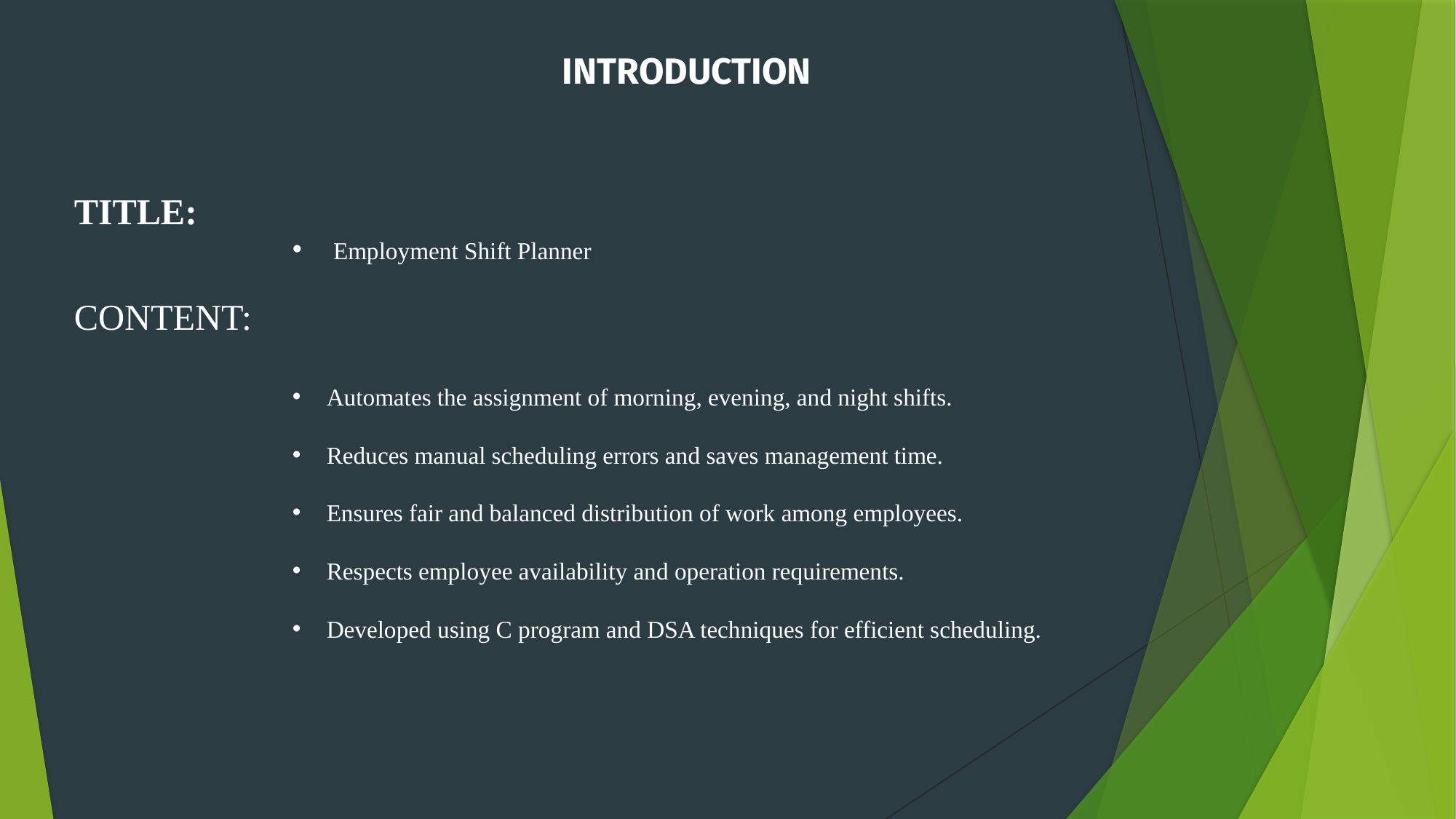

INTRODUCTION
TITLE:
 Employment Shift Planner

CONTENT:

Automates the assignment of morning, evening, and night shifts.

Reduces manual scheduling errors and saves management time.

Ensures fair and balanced distribution of work among employees.

Respects employee availability and operation requirements.

Developed using C program and DSA techniques for efficient scheduling.